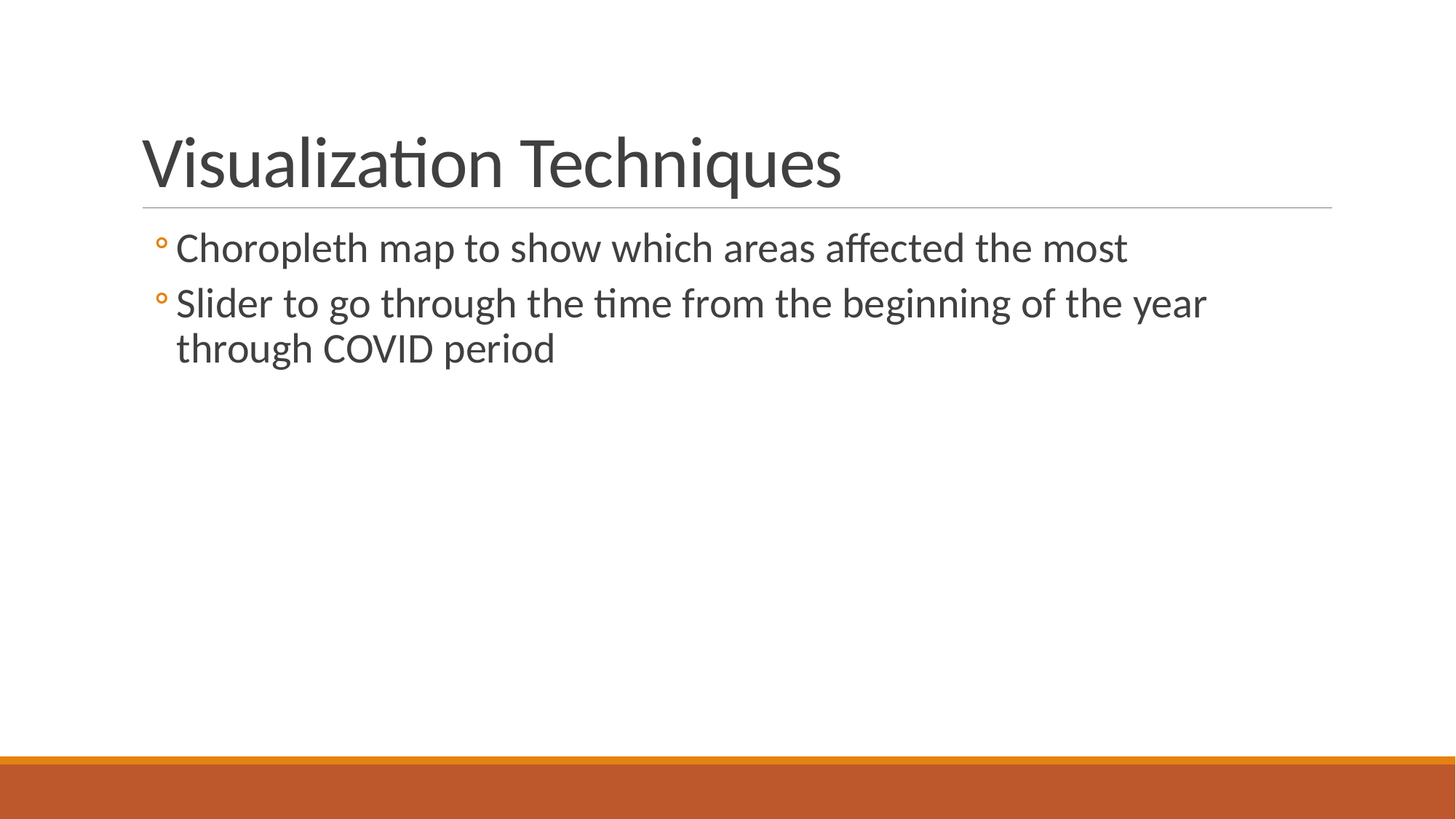

# Visualization Techniques
Choropleth map to show which areas affected the most
Slider to go through the time from the beginning of the year through COVID period